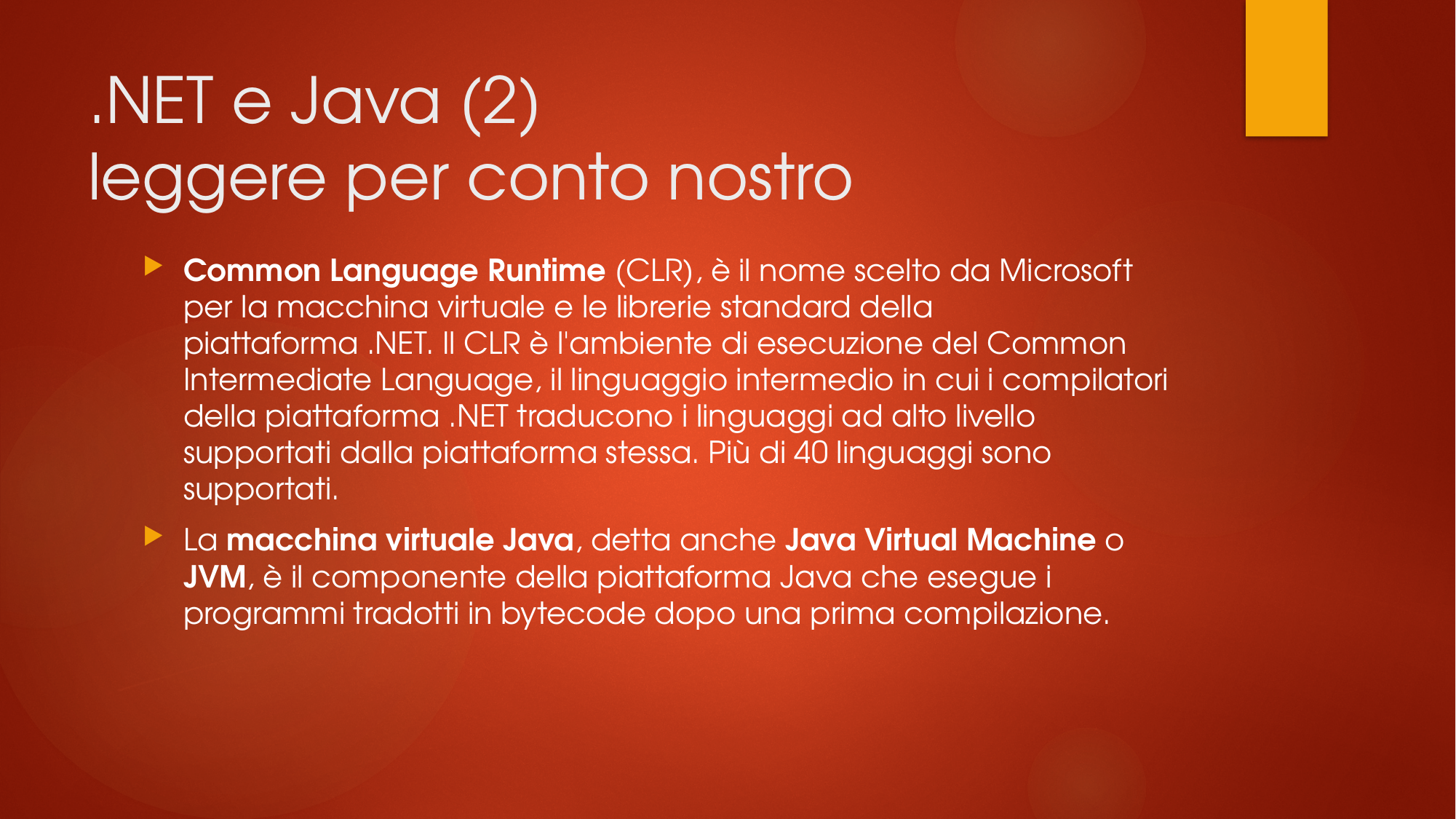

# .NET e Java (2) leggere per conto nostro
Common Language Runtime (CLR), è il nome scelto da Microsoft per la macchina virtuale e le librerie standard della piattaforma .NET. Il CLR è l'ambiente di esecuzione del Common Intermediate Language, il linguaggio intermedio in cui i compilatori della piattaforma .NET traducono i linguaggi ad alto livello supportati dalla piattaforma stessa. Più di 40 linguaggi sono supportati.
La macchina virtuale Java, detta anche Java Virtual Machine o JVM, è il componente della piattaforma Java che esegue i programmi tradotti in bytecode dopo una prima compilazione.